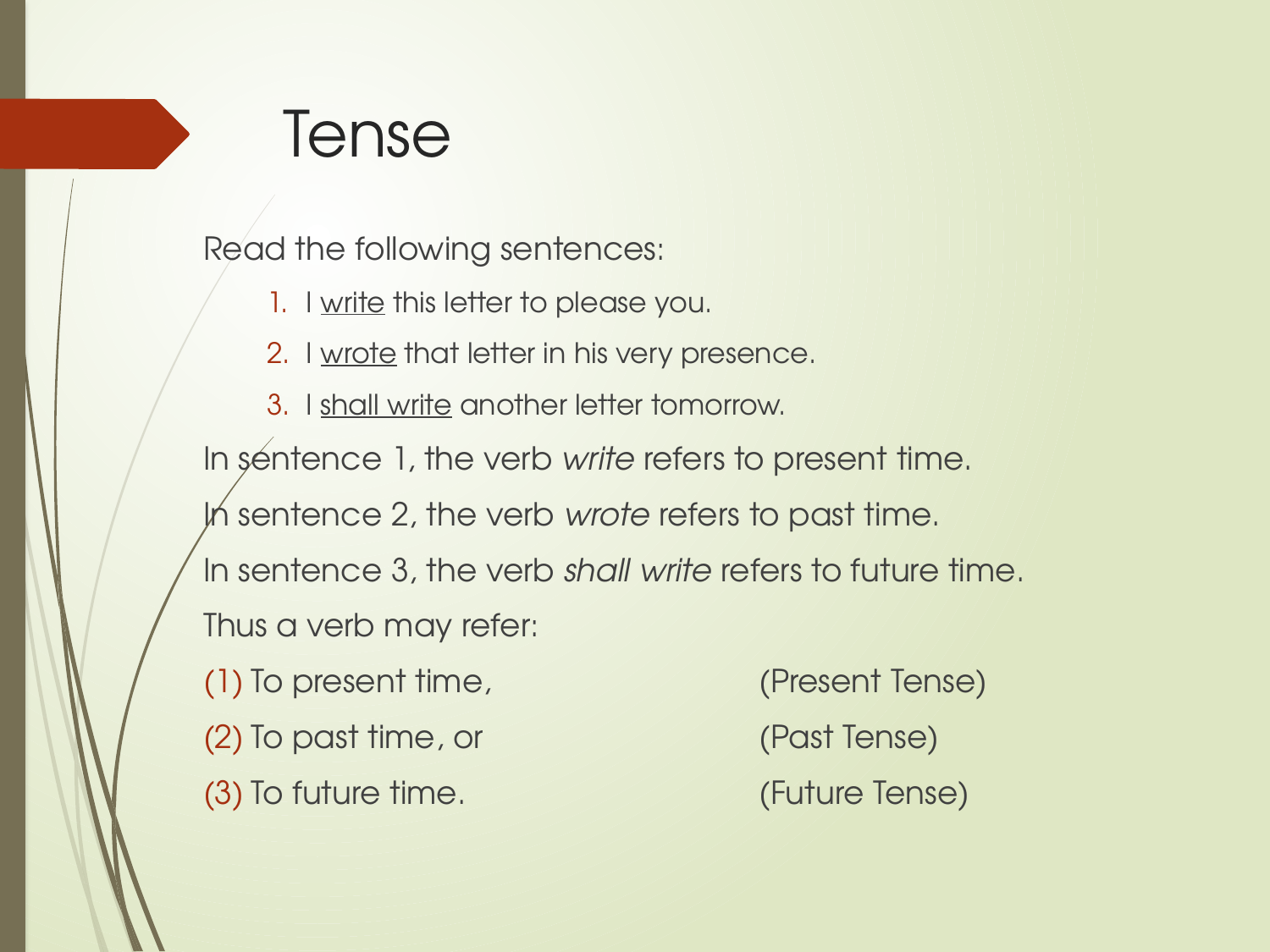

# Tense
Read the following sentences:
I write this letter to please you.
I wrote that letter in his very presence.
I shall write another letter tomorrow.
In sentence 1, the verb write refers to present time.
In sentence 2, the verb wrote refers to past time.
In sentence 3, the verb shall write refers to future time.
Thus a verb may refer:
To present time,			(Present Tense)
To past time, or			(Past Tense)
To future time.			(Future Tense)